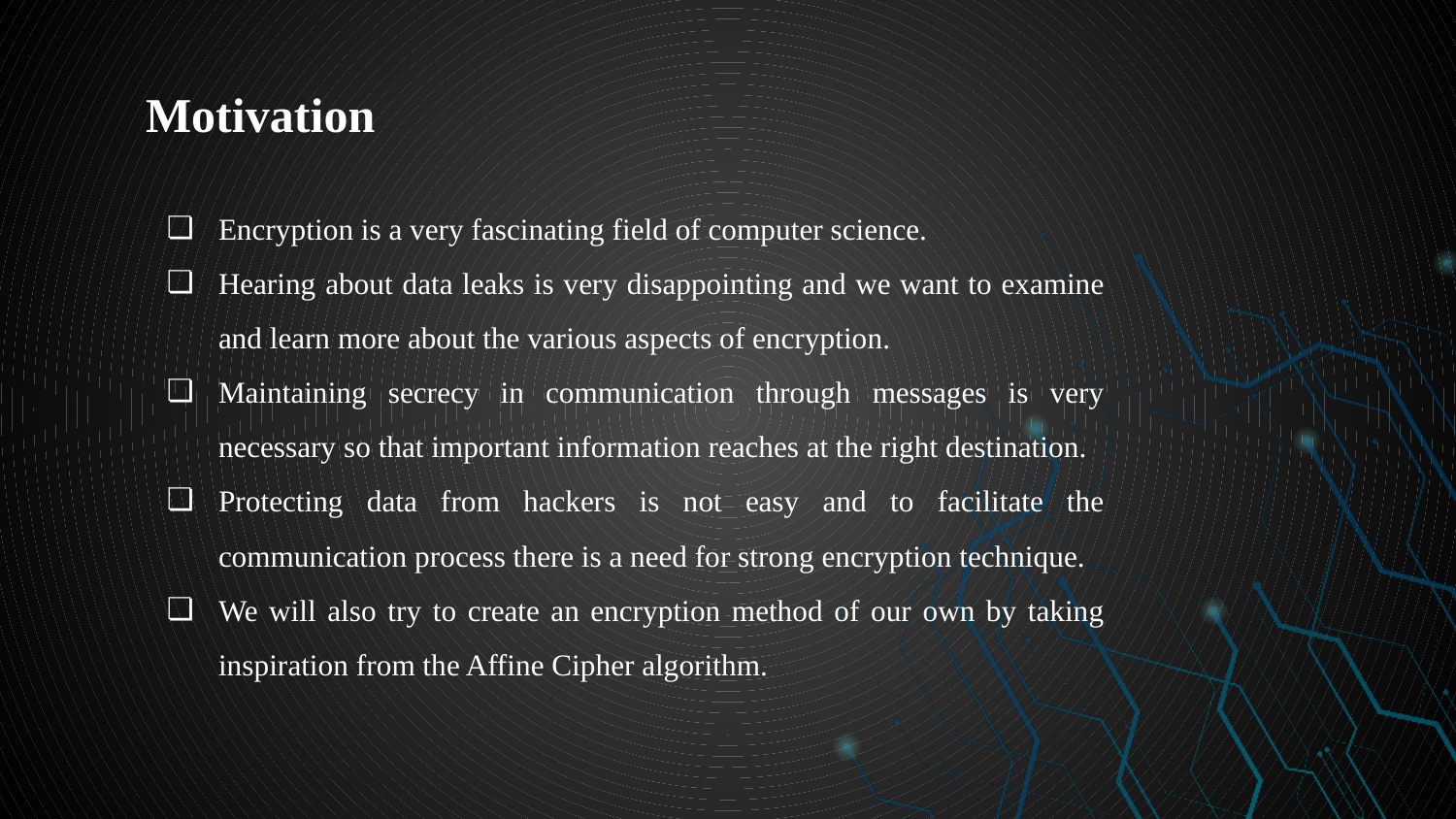

# Motivation
Encryption is a very fascinating field of computer science.
Hearing about data leaks is very disappointing and we want to examine and learn more about the various aspects of encryption.
Maintaining secrecy in communication through messages is very necessary so that important information reaches at the right destination.
Protecting data from hackers is not easy and to facilitate the communication process there is a need for strong encryption technique.
We will also try to create an encryption method of our own by taking inspiration from the Affine Cipher algorithm.